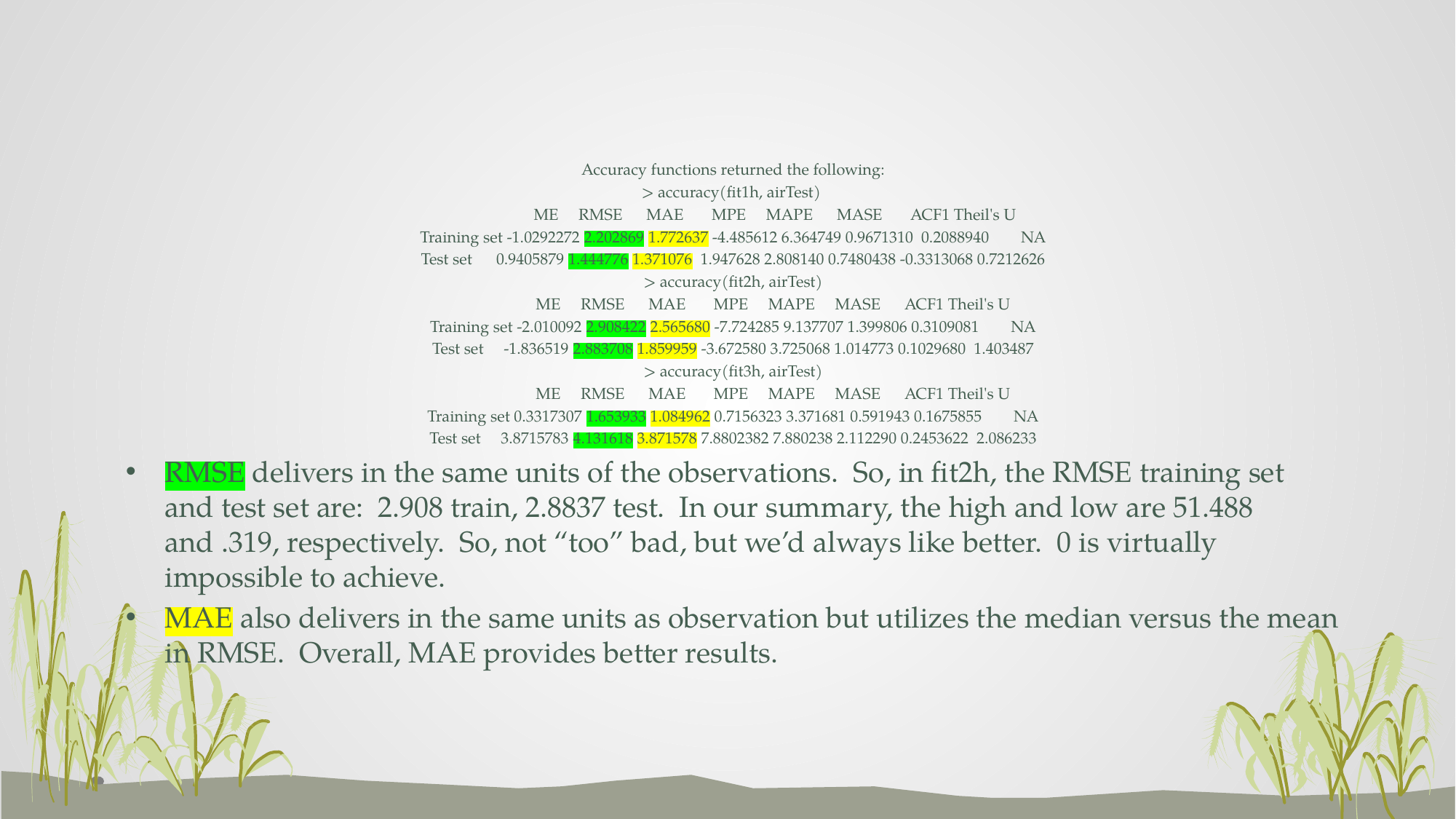

#
Accuracy functions returned the following:
> accuracy(fit1h, airTest)
                     ME     RMSE      MAE       MPE     MAPE      MASE       ACF1 Theil's U
Training set -1.0292272 2.202869 1.772637 -4.485612 6.364749 0.9671310  0.2088940        NA
Test set      0.9405879 1.444776 1.371076  1.947628 2.808140 0.7480438 -0.3313068 0.7212626
> accuracy(fit2h, airTest)
                    ME     RMSE      MAE       MPE     MAPE     MASE      ACF1 Theil's U
Training set -2.010092 2.908422 2.565680 -7.724285 9.137707 1.399806 0.3109081        NA
Test set     -1.836519 2.883708 1.859959 -3.672580 3.725068 1.014773 0.1029680  1.403487
> accuracy(fit3h, airTest)
                    ME     RMSE      MAE       MPE     MAPE     MASE      ACF1 Theil's U
Training set 0.3317307 1.653933 1.084962 0.7156323 3.371681 0.591943 0.1675855        NA
Test set     3.8715783 4.131618 3.871578 7.8802382 7.880238 2.112290 0.2453622  2.086233
RMSE delivers in the same units of the observations.  So, in fit2h, the RMSE training set and test set are:  2.908 train, 2.8837 test.  In our summary, the high and low are 51.488 and .319, respectively.  So, not “too” bad, but we’d always like better.  0 is virtually impossible to achieve.
MAE also delivers in the same units as observation but utilizes the median versus the mean in RMSE.  Overall, MAE provides better results.